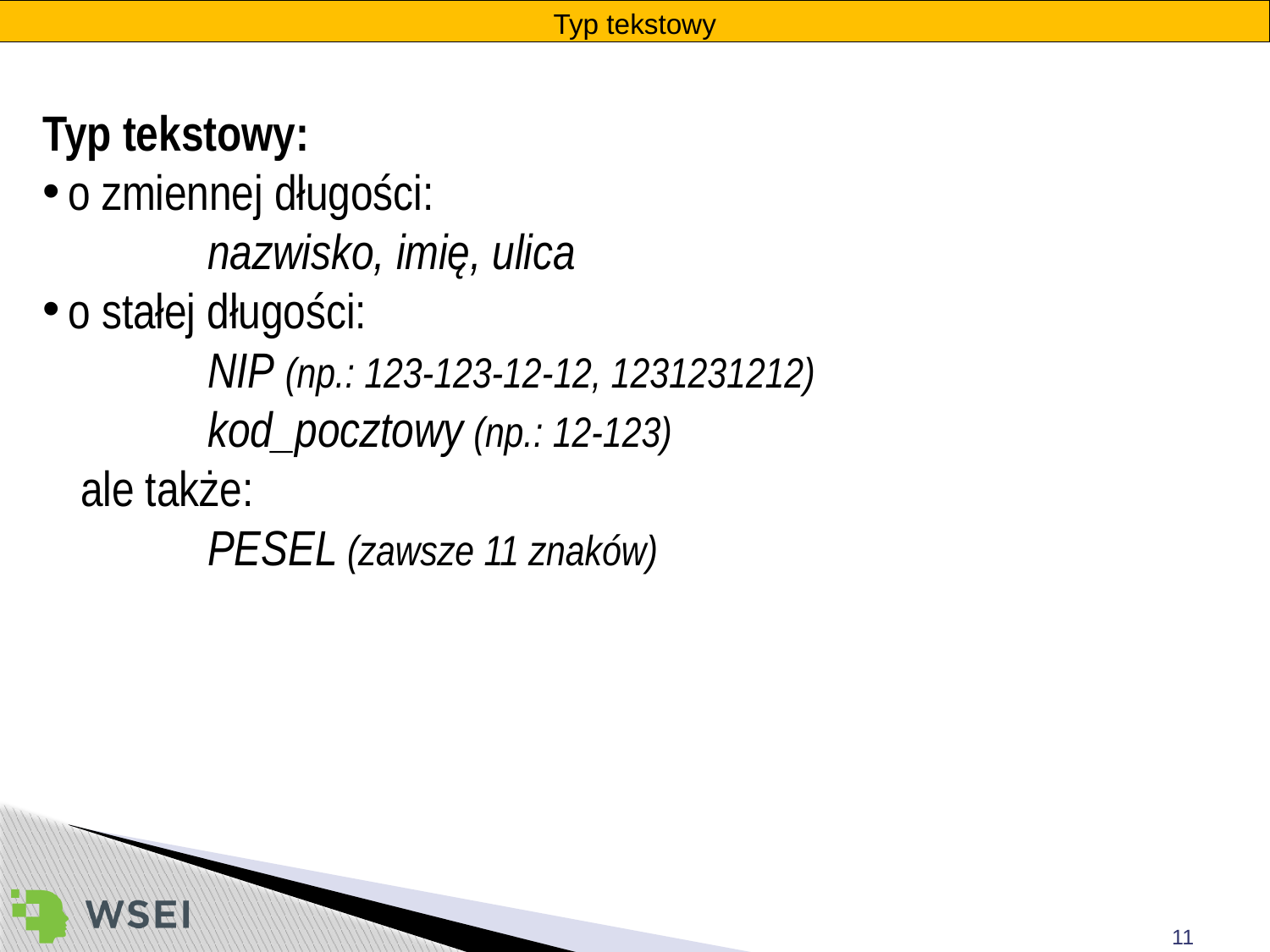

Typ tekstowy
Typ tekstowy:
o zmiennej długości:
		nazwisko, imię, ulica
o stałej długości:
		NIP (np.: 123-123-12-12, 1231231212)
		kod_pocztowy (np.: 12-123)
	ale także:
		PESEL (zawsze 11 znaków)
11